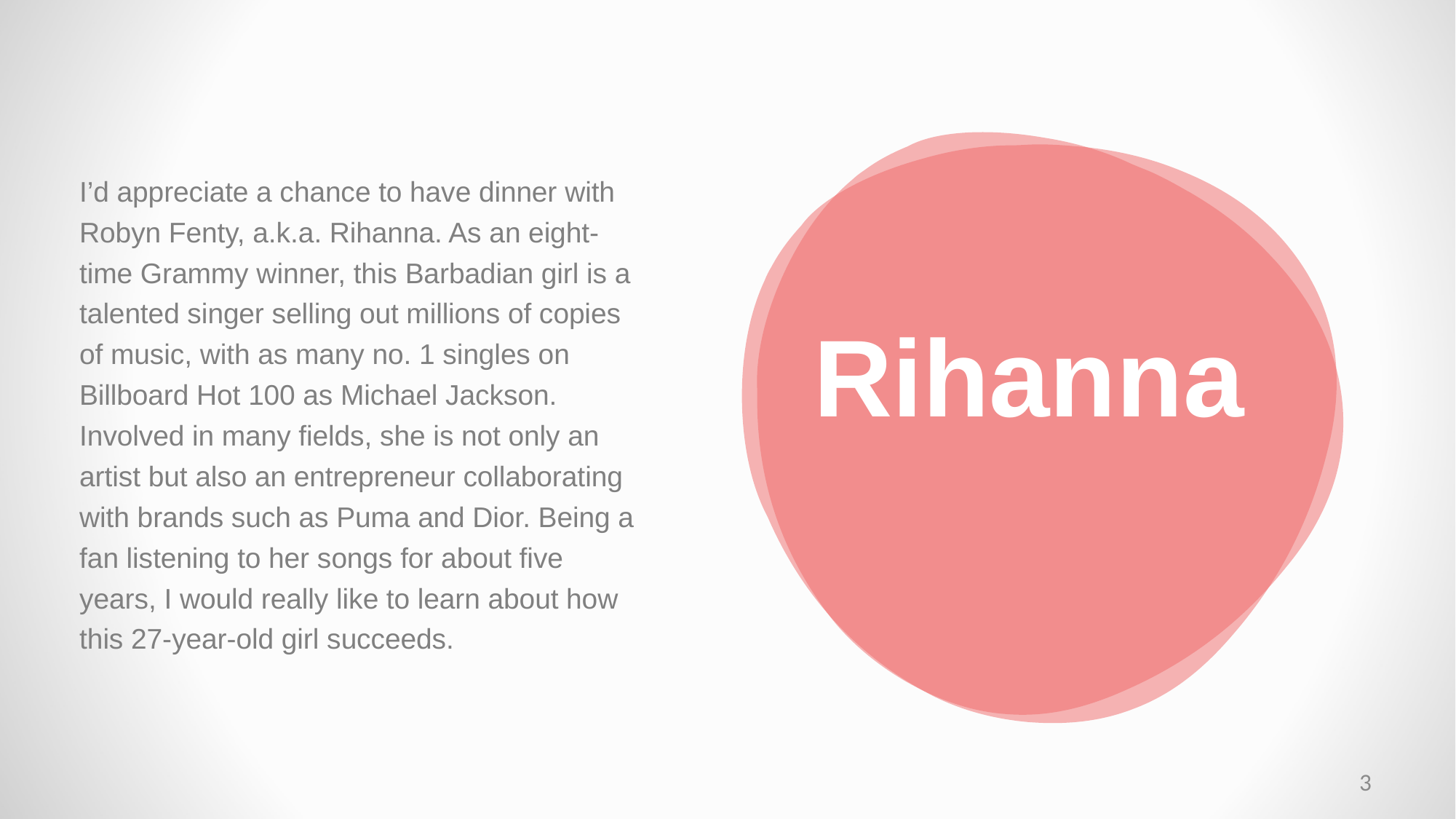

I’d appreciate a chance to have dinner with Robyn Fenty, a.k.a. Rihanna. As an eight-time Grammy winner, this Barbadian girl is a talented singer selling out millions of copies of music, with as many no. 1 singles on Billboard Hot 100 as Michael Jackson. Involved in many fields, she is not only an artist but also an entrepreneur collaborating with brands such as Puma and Dior. Being a fan listening to her songs for about five years, I would really like to learn about how this 27-year-old girl succeeds.
Rihanna
3